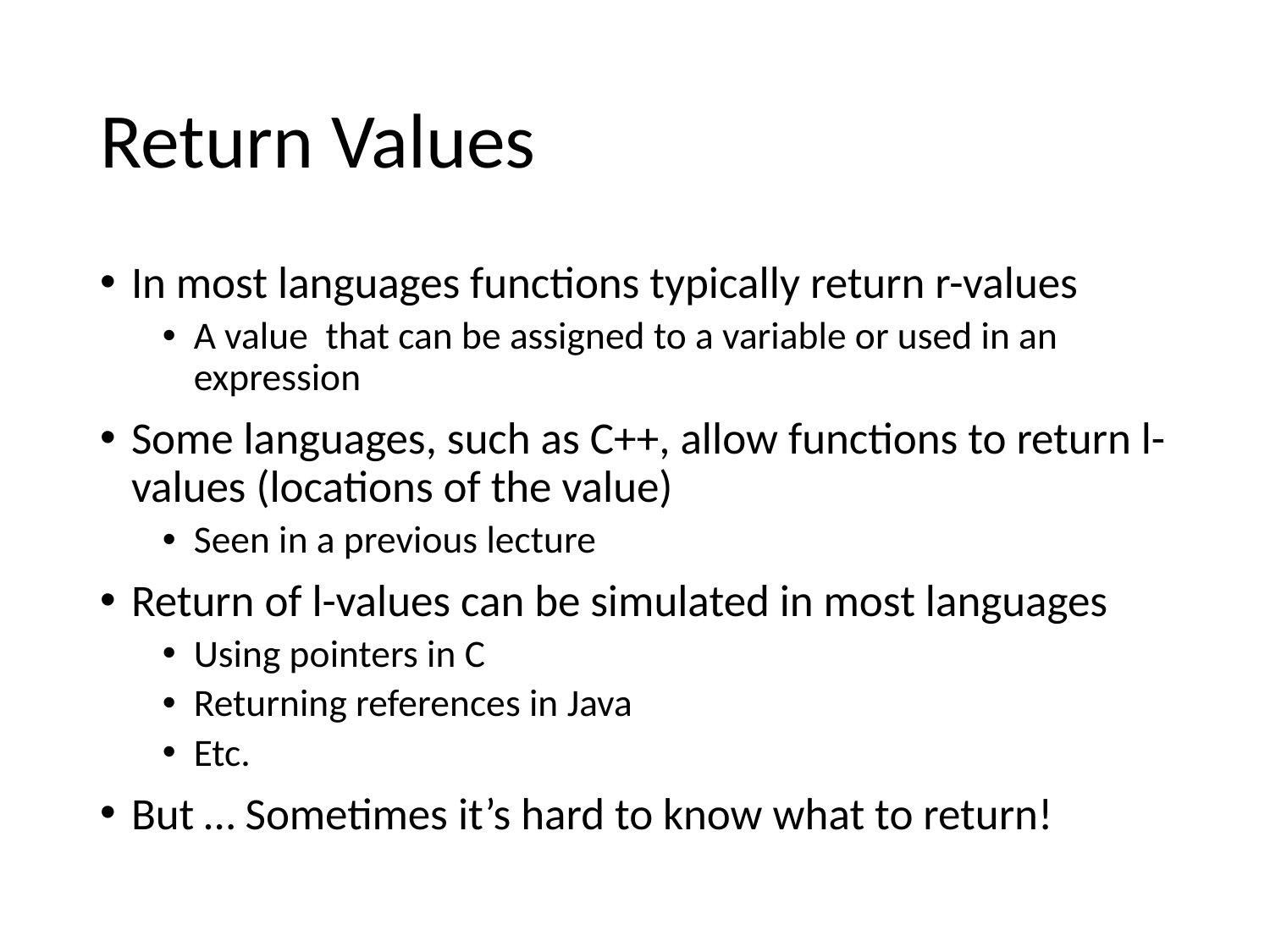

# Return Values
In most languages functions typically return r-values
A value  that can be assigned to a variable or used in an expression
Some languages, such as C++, allow functions to return l-values (locations of the value)
Seen in a previous lecture
Return of l-values can be simulated in most languages
Using pointers in C
Returning references in Java
Etc.
But … Sometimes it’s hard to know what to return!